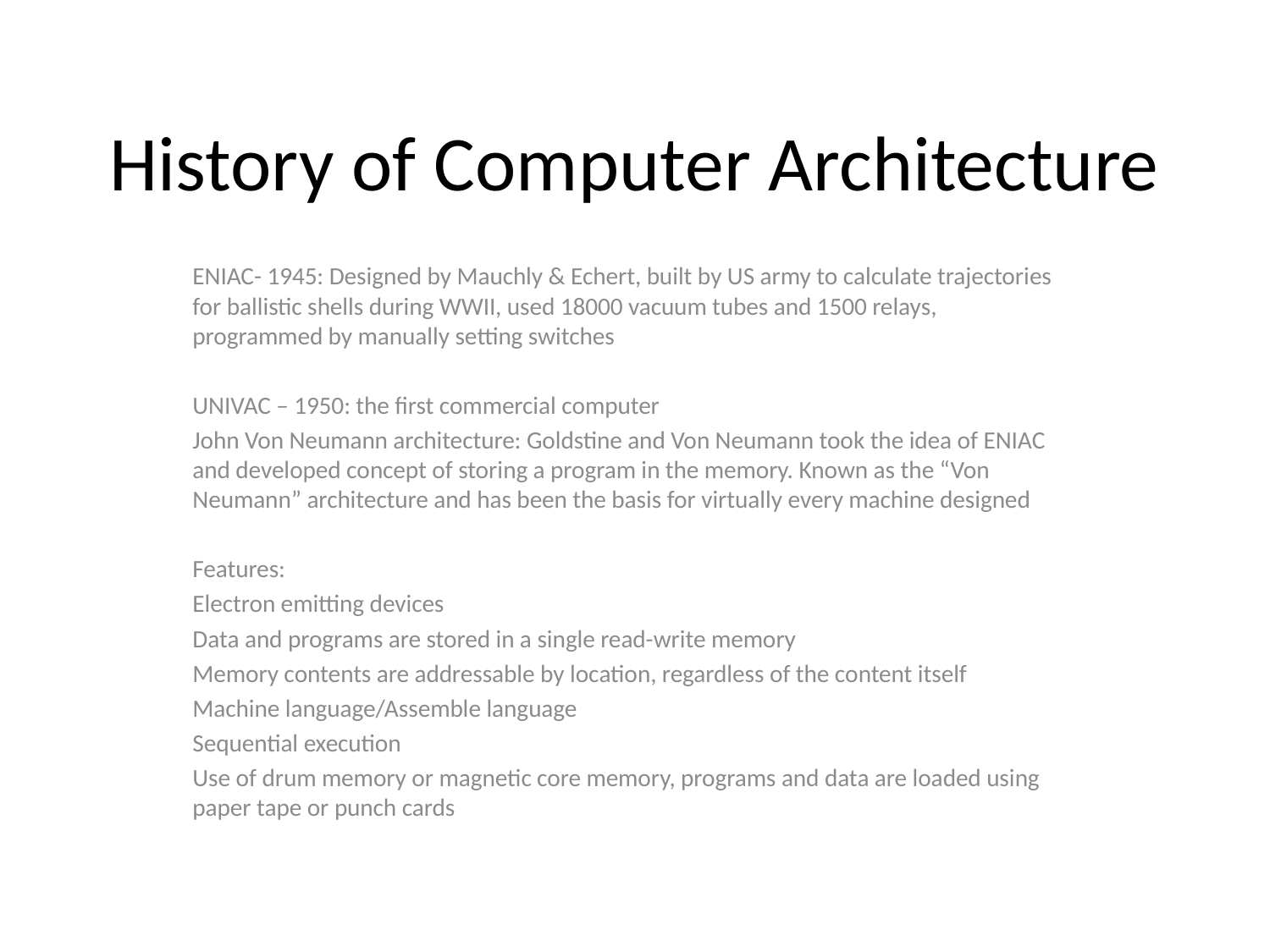

# History of Computer Architecture
ENIAC- 1945: Designed by Mauchly & Echert, built by US army to calculate trajectories for ballistic shells during WWII, used 18000 vacuum tubes and 1500 relays, programmed by manually setting switches

UNIVAC – 1950: the first commercial computer
John Von Neumann architecture: Goldstine and Von Neumann took the idea of ENIAC and developed concept of storing a program in the memory. Known as the “Von Neumann” architecture and has been the basis for virtually every machine designed

Features:
Electron emitting devices
Data and programs are stored in a single read-write memory
Memory contents are addressable by location, regardless of the content itself
Machine language/Assemble language
Sequential execution
Use of drum memory or magnetic core memory, programs and data are loaded using paper tape or punch cards